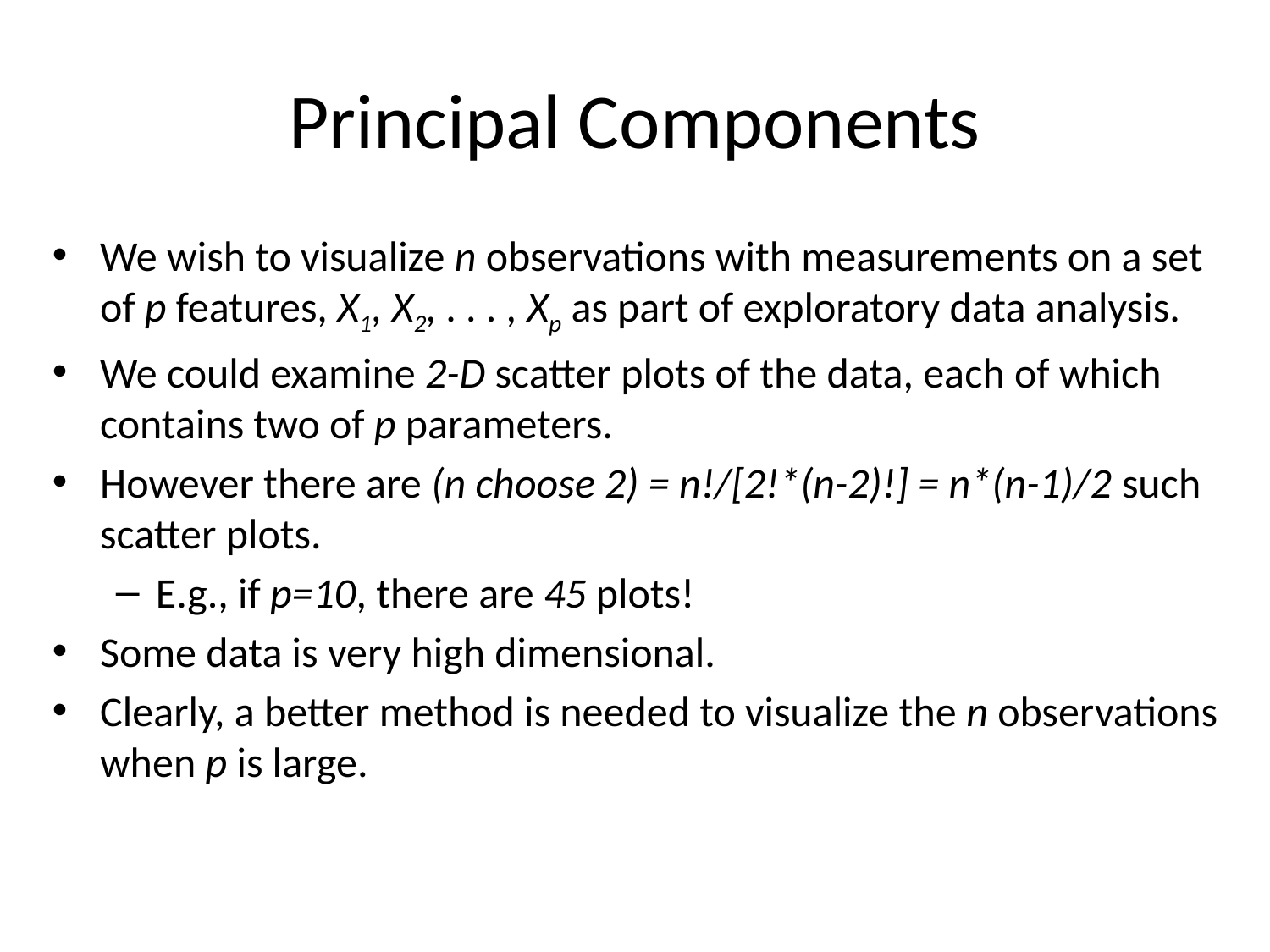

# Principal Components
We wish to visualize n observations with measurements on a set of p features, X1, X2, . . . , Xp as part of exploratory data analysis.
We could examine 2-D scatter plots of the data, each of which contains two of p parameters.
However there are (n choose 2) = n!/[2!*(n-2)!] = n*(n-1)/2 such scatter plots.
E.g., if p=10, there are 45 plots!
Some data is very high dimensional.
Clearly, a better method is needed to visualize the n observations when p is large.